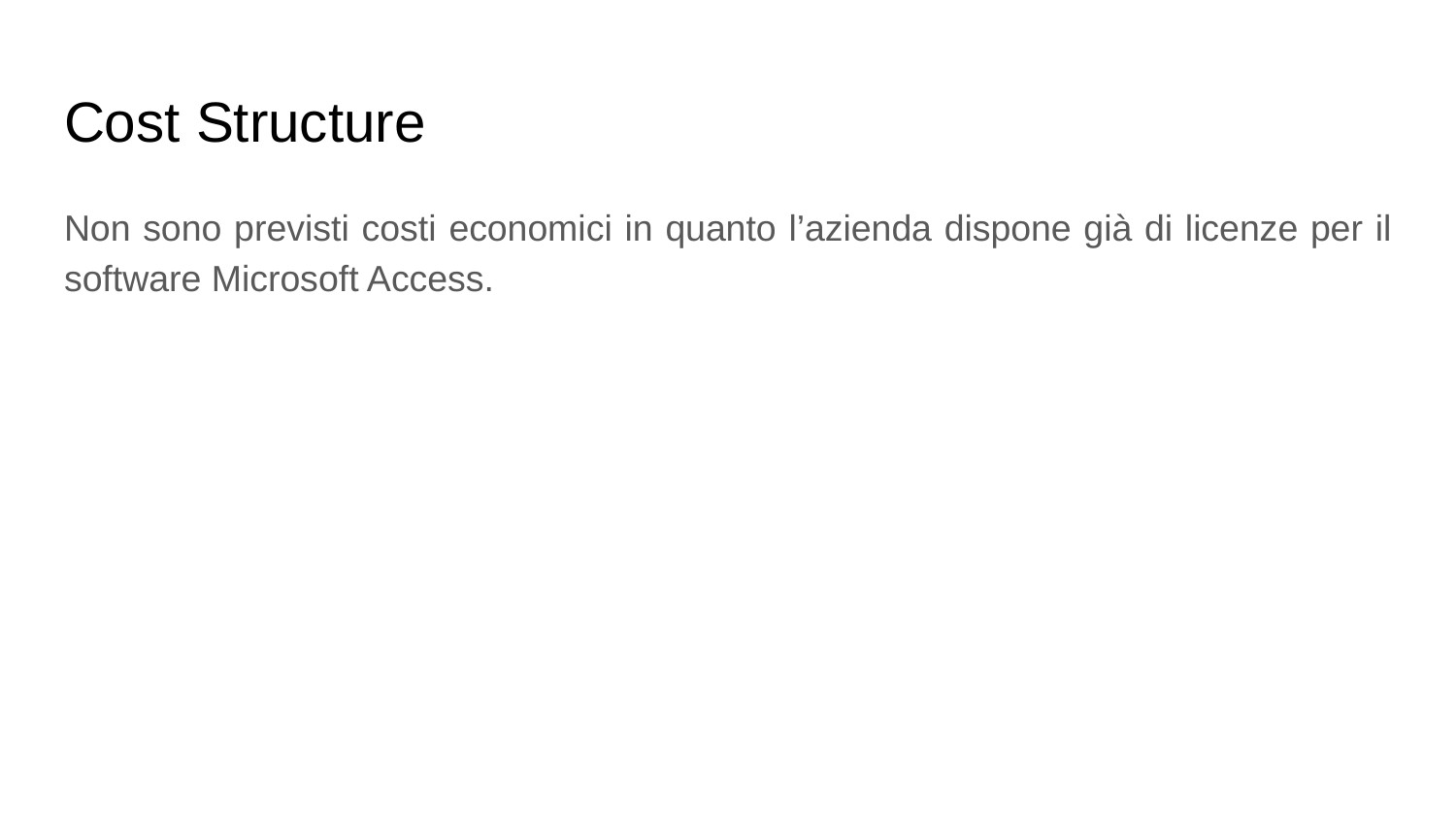

# Cost Structure
Non sono previsti costi economici in quanto l’azienda dispone già di licenze per il software Microsoft Access.